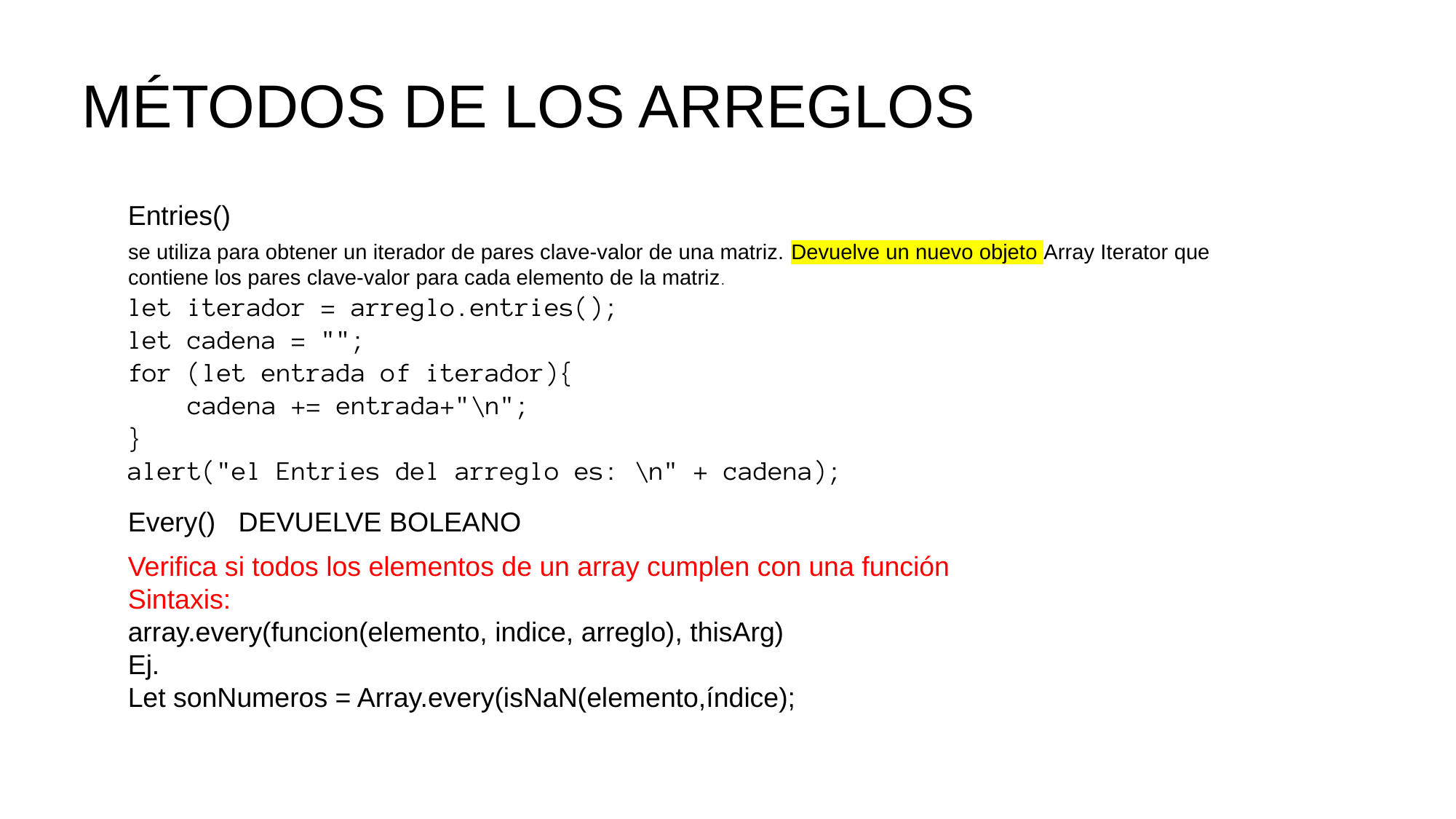

MÉTODOS DE LOS ARREGLOS

Entries()
se utiliza para obtener un iterador de pares clave-valor de una matriz. Devuelve un nuevo objeto Array Iterator que contiene los pares clave-valor para cada elemento de la matriz.
let iterador = arreglo.entries();
let cadena = "";
for (let entrada of iterador){
    cadena += entrada+"\n";
}
alert("el Entries del arreglo es: \n" + cadena);

Every()   DEVUELVE BOLEANO
Verifica si todos los elementos de un array cumplen con una función
Sintaxis:
array.every(funcion(elemento, indice, arreglo), thisArg)
Ej.
Let sonNumeros = Array.every(isNaN(elemento,índice);